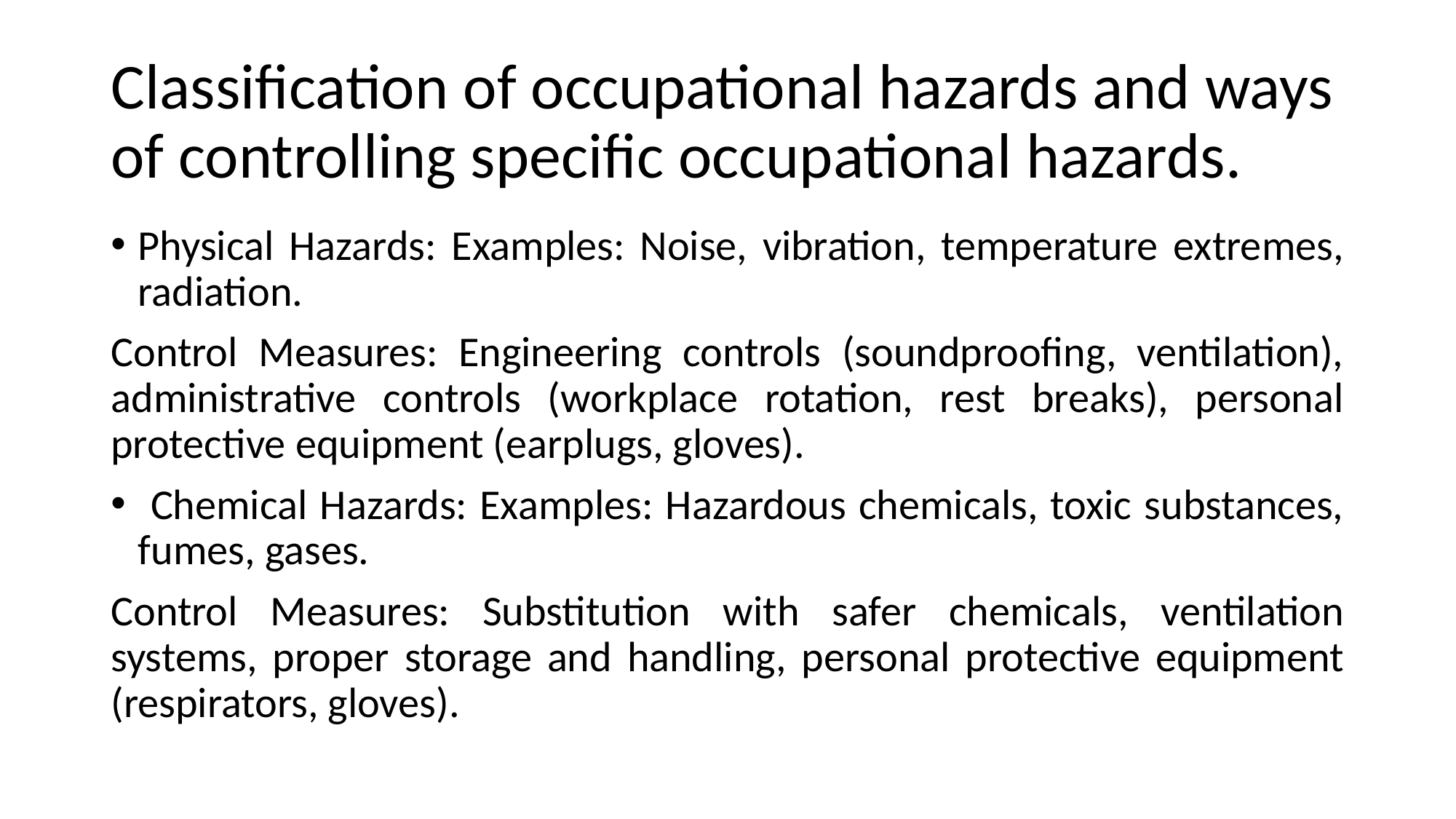

# Classification of occupational hazards and ways of controlling specific occupational hazards.
Physical Hazards: Examples: Noise, vibration, temperature extremes, radiation.
Control Measures: Engineering controls (soundproofing, ventilation), administrative controls (workplace rotation, rest breaks), personal protective equipment (earplugs, gloves).
 Chemical Hazards: Examples: Hazardous chemicals, toxic substances, fumes, gases.
Control Measures: Substitution with safer chemicals, ventilation systems, proper storage and handling, personal protective equipment (respirators, gloves).